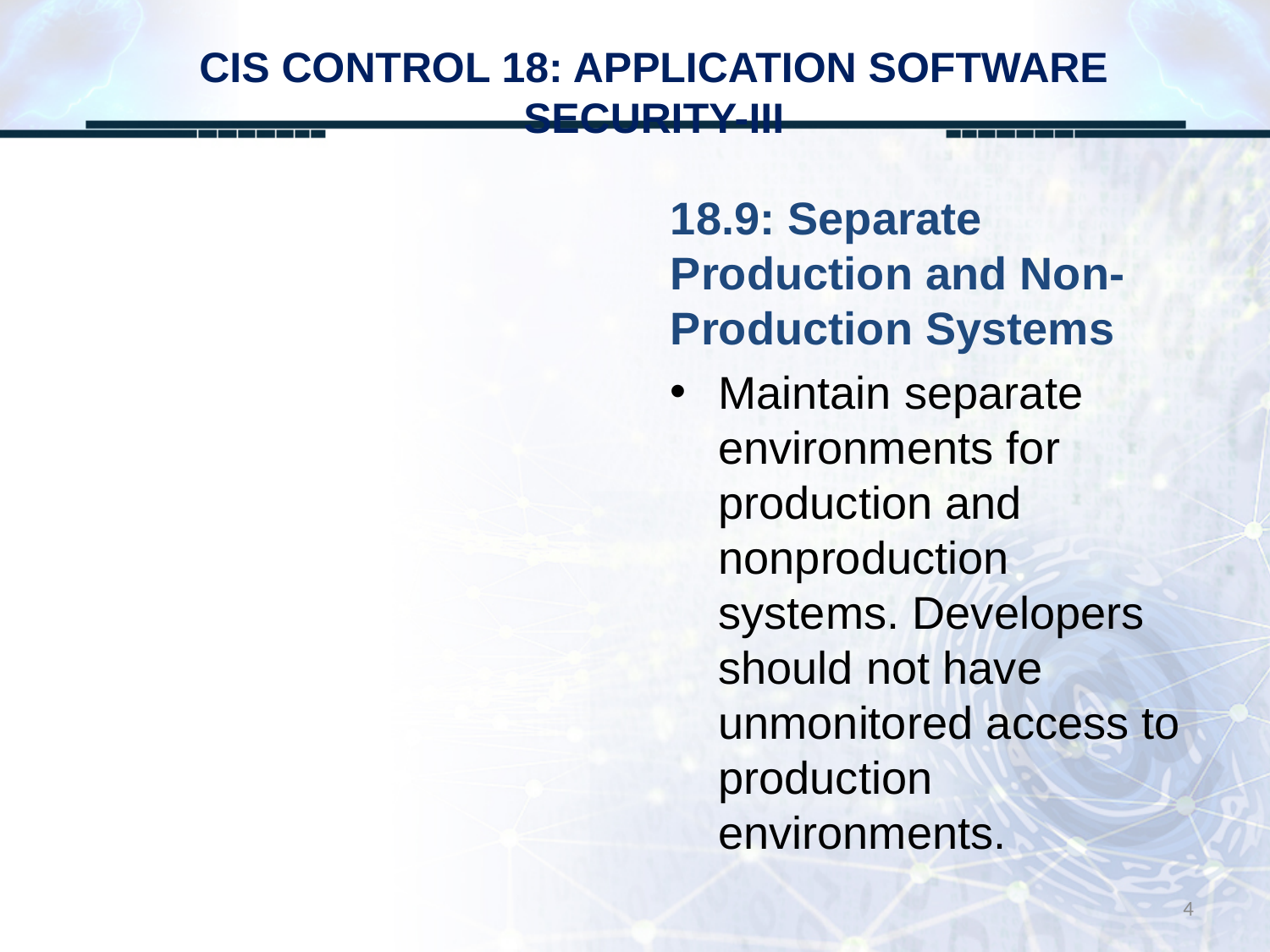

# CIS CONTROL 18: APPLICATION SOFTWARE SECURITY-III
18.9: Separate Production and Non-Production Systems
Maintain separate environments for production and nonproduction systems. Developers should not have unmonitored access to production environments.
4